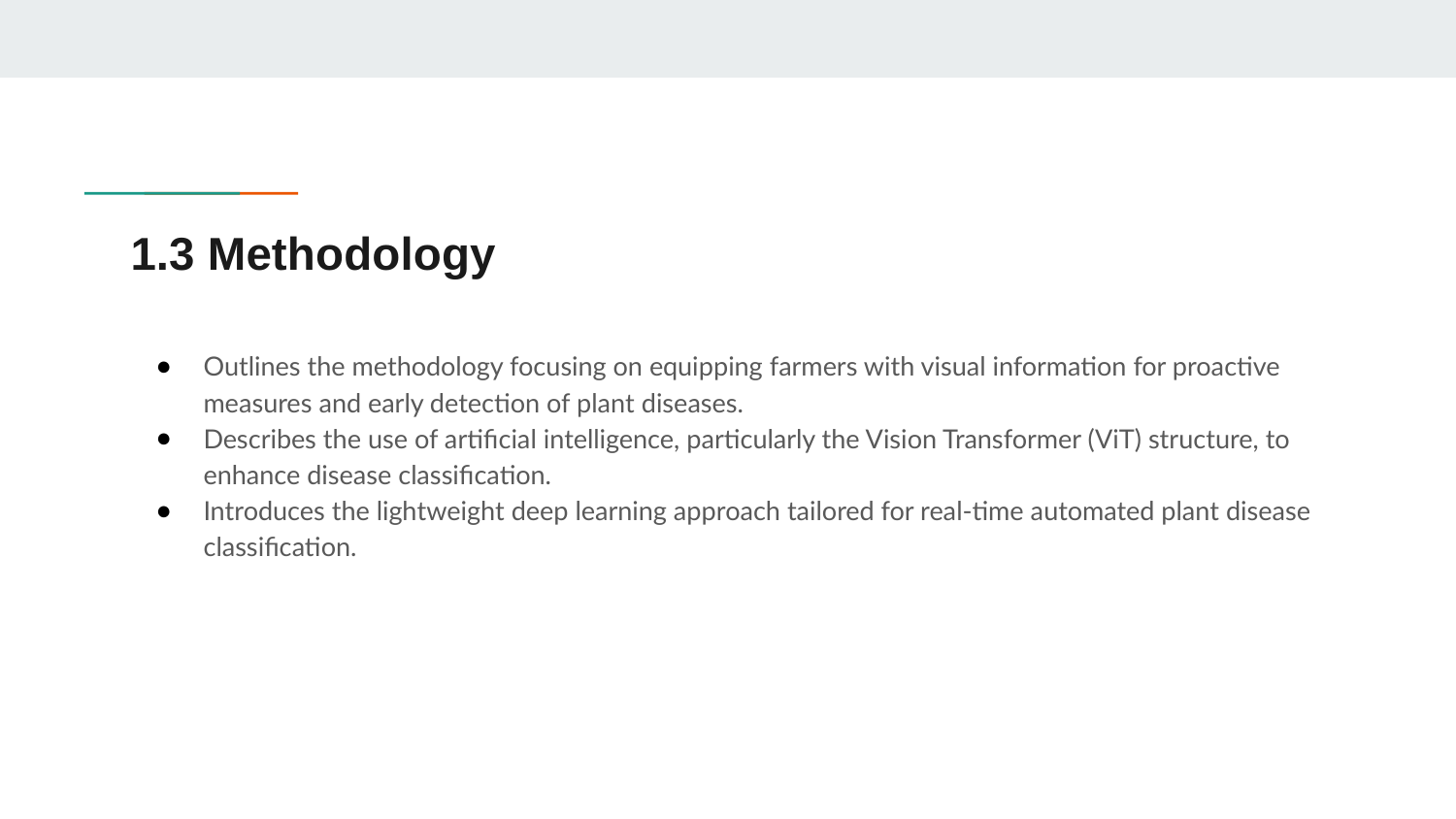

# 1.3 Methodology
Outlines the methodology focusing on equipping farmers with visual information for proactive measures and early detection of plant diseases.
Describes the use of artificial intelligence, particularly the Vision Transformer (ViT) structure, to enhance disease classification.
Introduces the lightweight deep learning approach tailored for real-time automated plant disease classification.